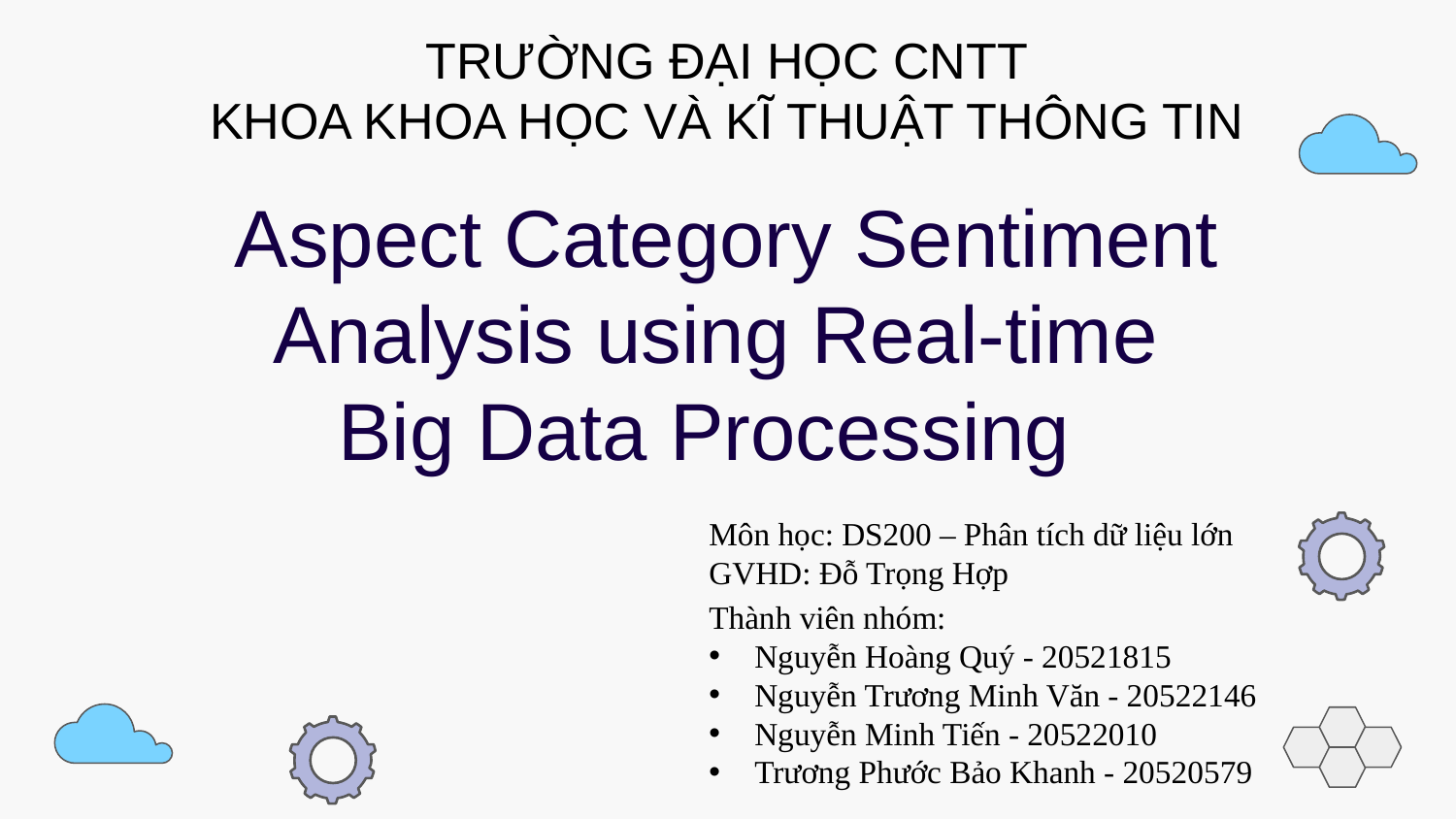

TRƯỜNG ĐẠI HỌC CNTT
KHOA KHOA HỌC VÀ KĨ THUẬT THÔNG TIN

# Aspect Category Sentiment Analysis using Real-time Big Data Processing
Môn học: DS200 – Phân tích dữ liệu lớn
GVHD: Đỗ Trọng Hợp
Thành viên nhóm:
Nguyễn Hoàng Quý - 20521815
Nguyễn Trương Minh Văn - 20522146
Nguyễn Minh Tiến - 20522010
Trương Phước Bảo Khanh - 20520579